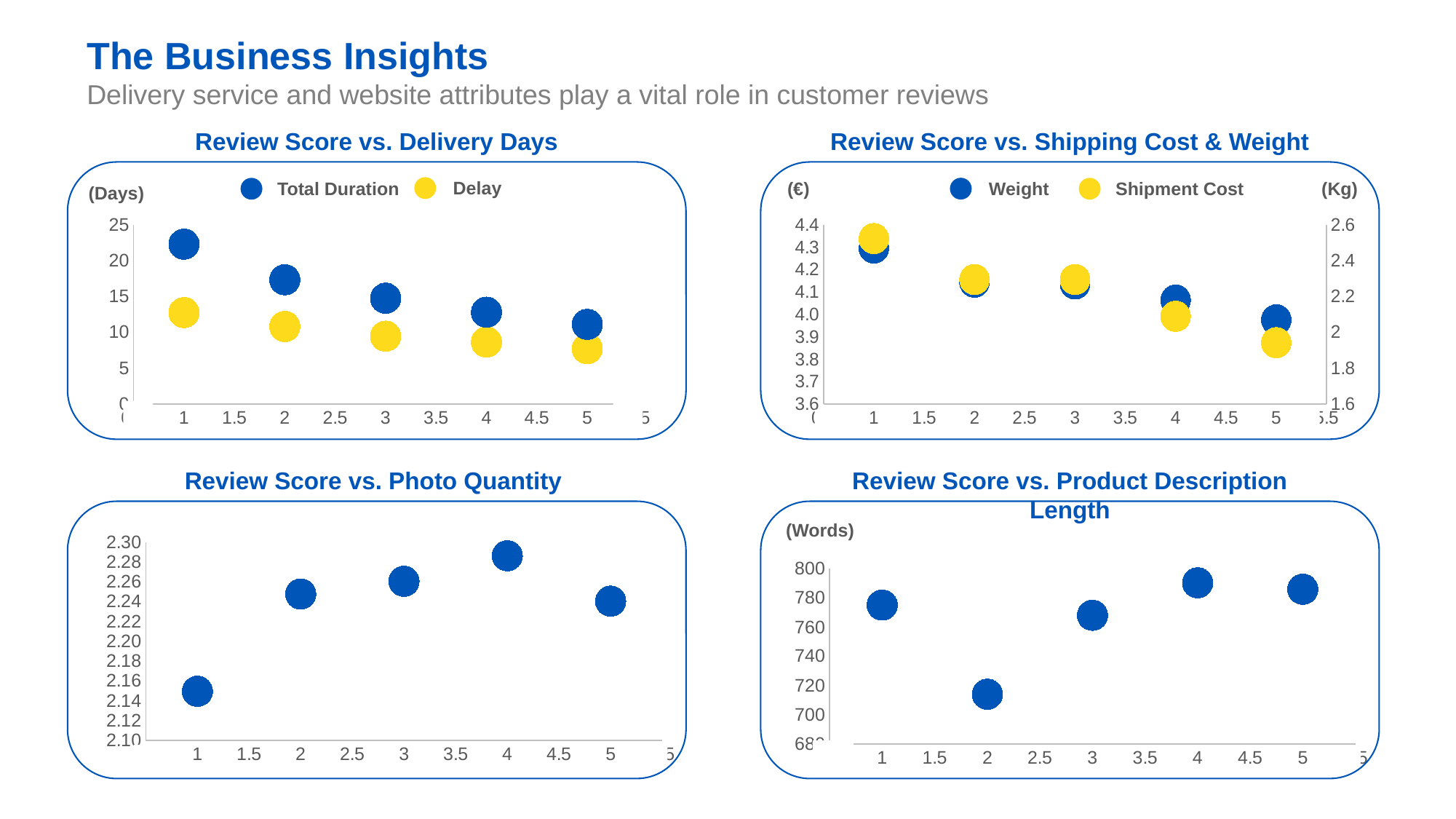

The Business Insights
Delivery service and website attributes play a vital role in customer reviews
Review Score vs. Delivery Days
Review Score vs. Shipping Cost & Weight

Delay
Total Duration

(Days)

### Chart

| Category | Duration | Delay |
|---|---|---|

Weight
(€)
Shipment Cost
(Kg)

(Words)

### Chart

| Category | cost | kg |
|---|---|---|

Review Score vs. Photo Quantity

### Chart

| Category | Y-Values |
|---|---|

Review Score vs. Product Description Length

### Chart

| Category | Y-Values |
|---|---|